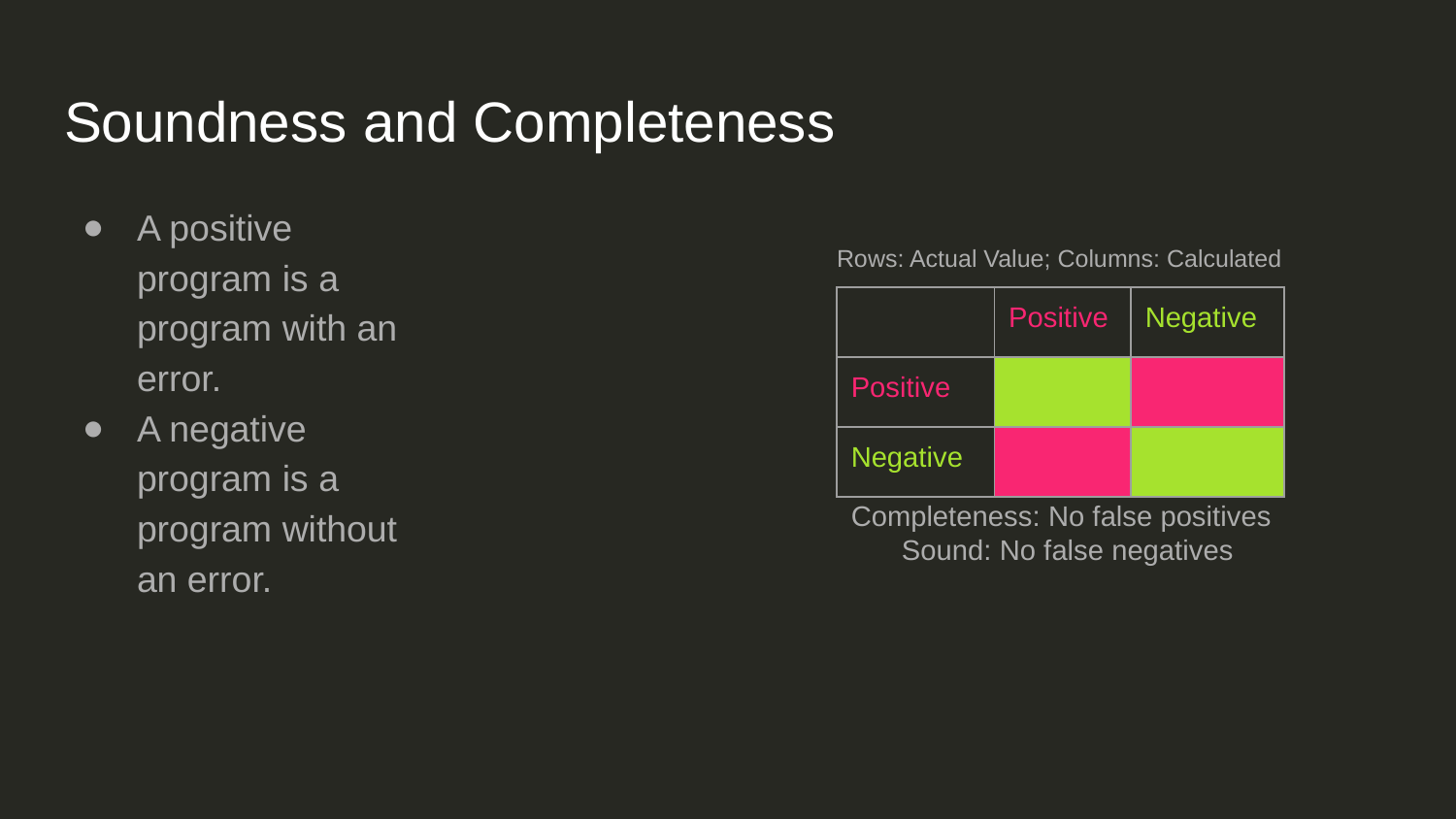

# Soundness and Completeness
A positive program is a program with an error.
A negative program is a program without an error.
Rows: Actual Value; Columns: Calculated
|  | Positive | Negative |
| --- | --- | --- |
| Positive |  |  |
| Negative |  |  |
Completeness: No false positives
Sound: No false negatives